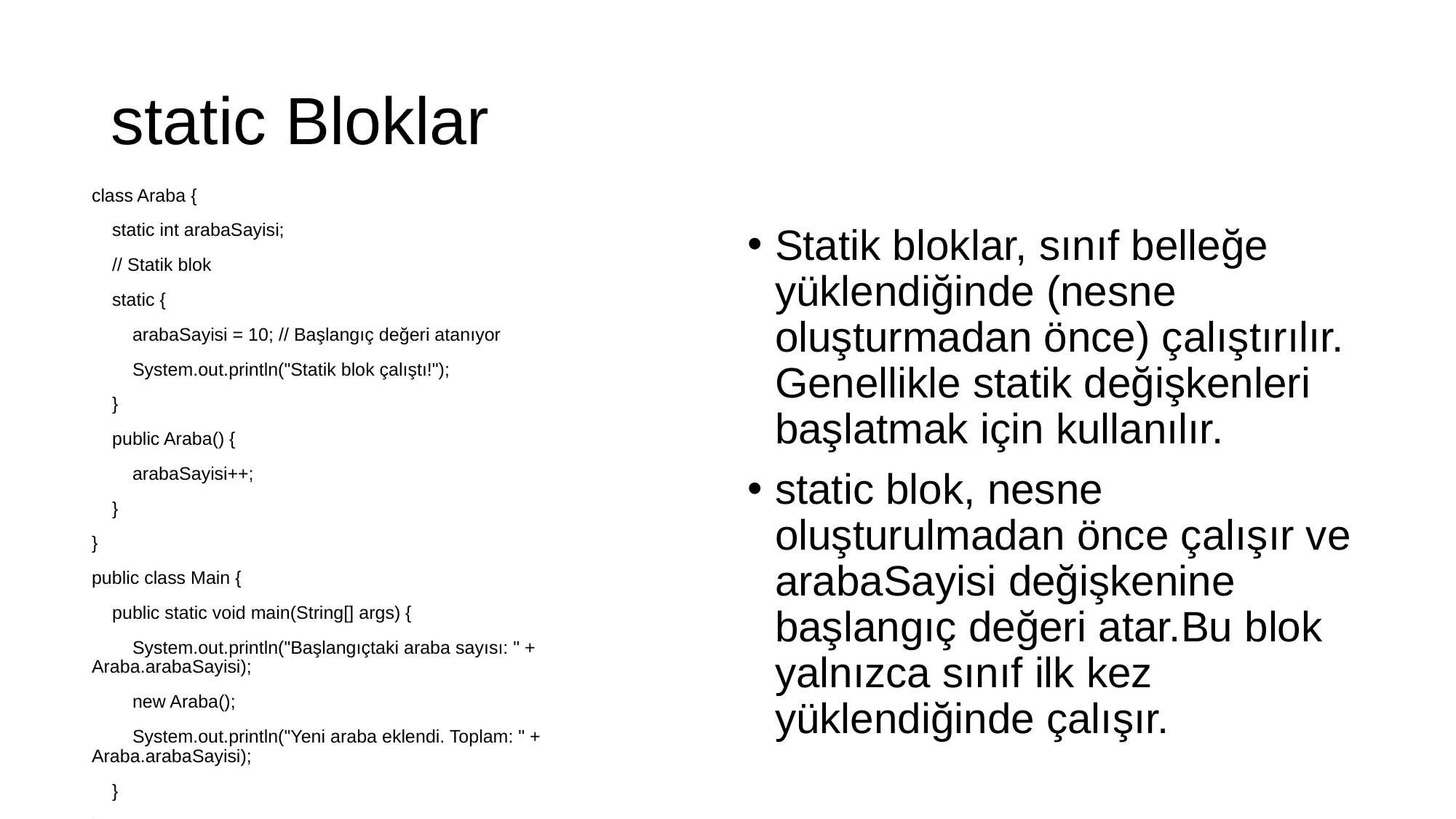

# static Bloklar
class Araba {
    static int arabaSayisi;
    // Statik blok
    static {
        arabaSayisi = 10; // Başlangıç değeri atanıyor
        System.out.println("Statik blok çalıştı!");
    }
    public Araba() {
        arabaSayisi++;
    }
}
public class Main {
    public static void main(String[] args) {
        System.out.println("Başlangıçtaki araba sayısı: " + Araba.arabaSayisi);
        new Araba();
        System.out.println("Yeni araba eklendi. Toplam: " + Araba.arabaSayisi);
    }
}

Statik bloklar, sınıf belleğe yüklendiğinde (nesne oluşturmadan önce) çalıştırılır. Genellikle statik değişkenleri başlatmak için kullanılır.
static blok, nesne oluşturulmadan önce çalışır ve arabaSayisi değişkenine başlangıç değeri atar.Bu blok yalnızca sınıf ilk kez yüklendiğinde çalışır.